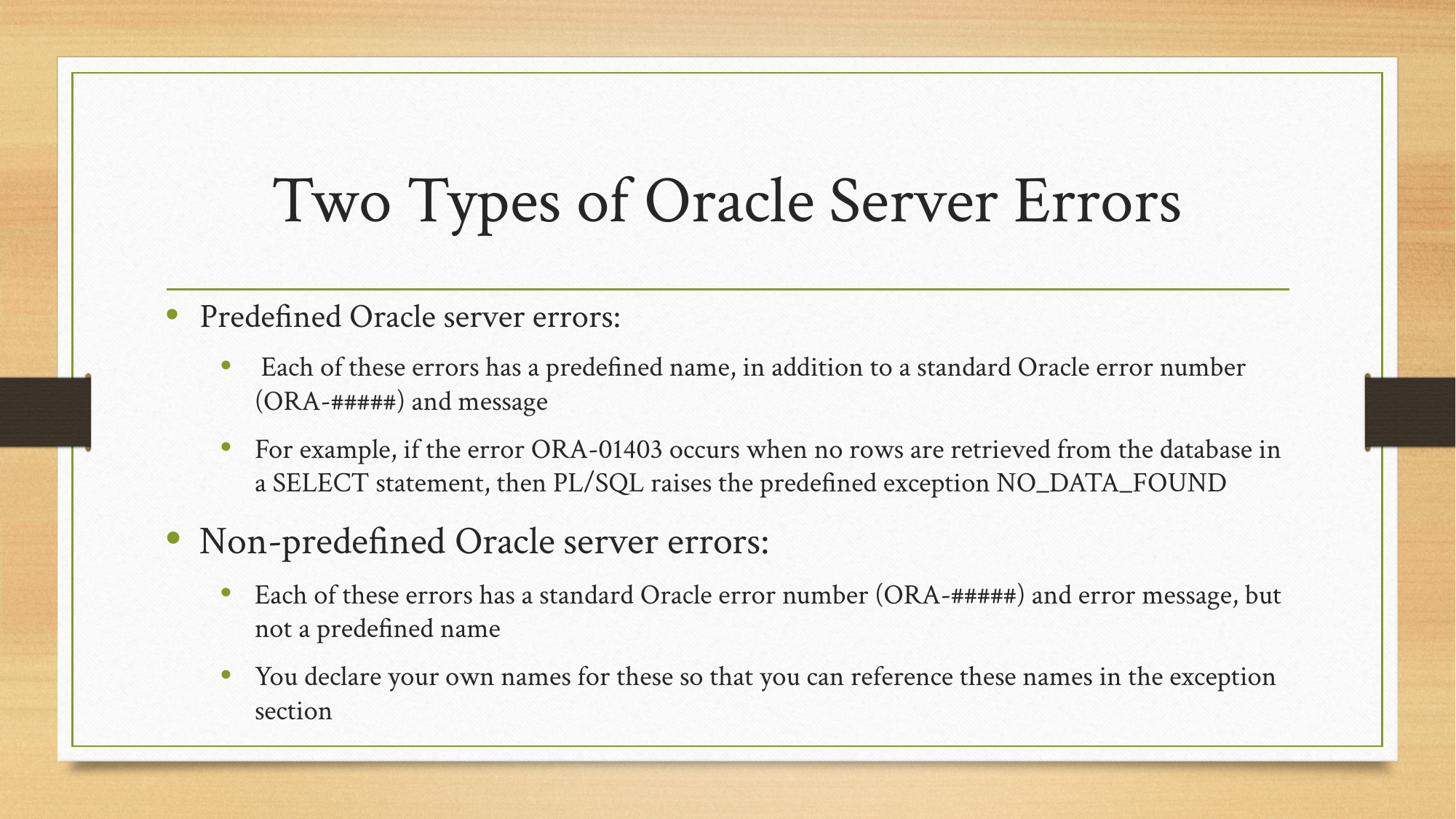

# Two Types of Oracle Server Errors
Predefined Oracle server errors:
 Each of these errors has a predefined name, in addition to a standard Oracle error number (ORA-#####) and message
For example, if the error ORA-01403 occurs when no rows are retrieved from the database in a SELECT statement, then PL/SQL raises the predefined exception NO_DATA_FOUND
Non-predefined Oracle server errors:
Each of these errors has a standard Oracle error number (ORA-#####) and error message, but not a predefined name
You declare your own names for these so that you can reference these names in the exception section